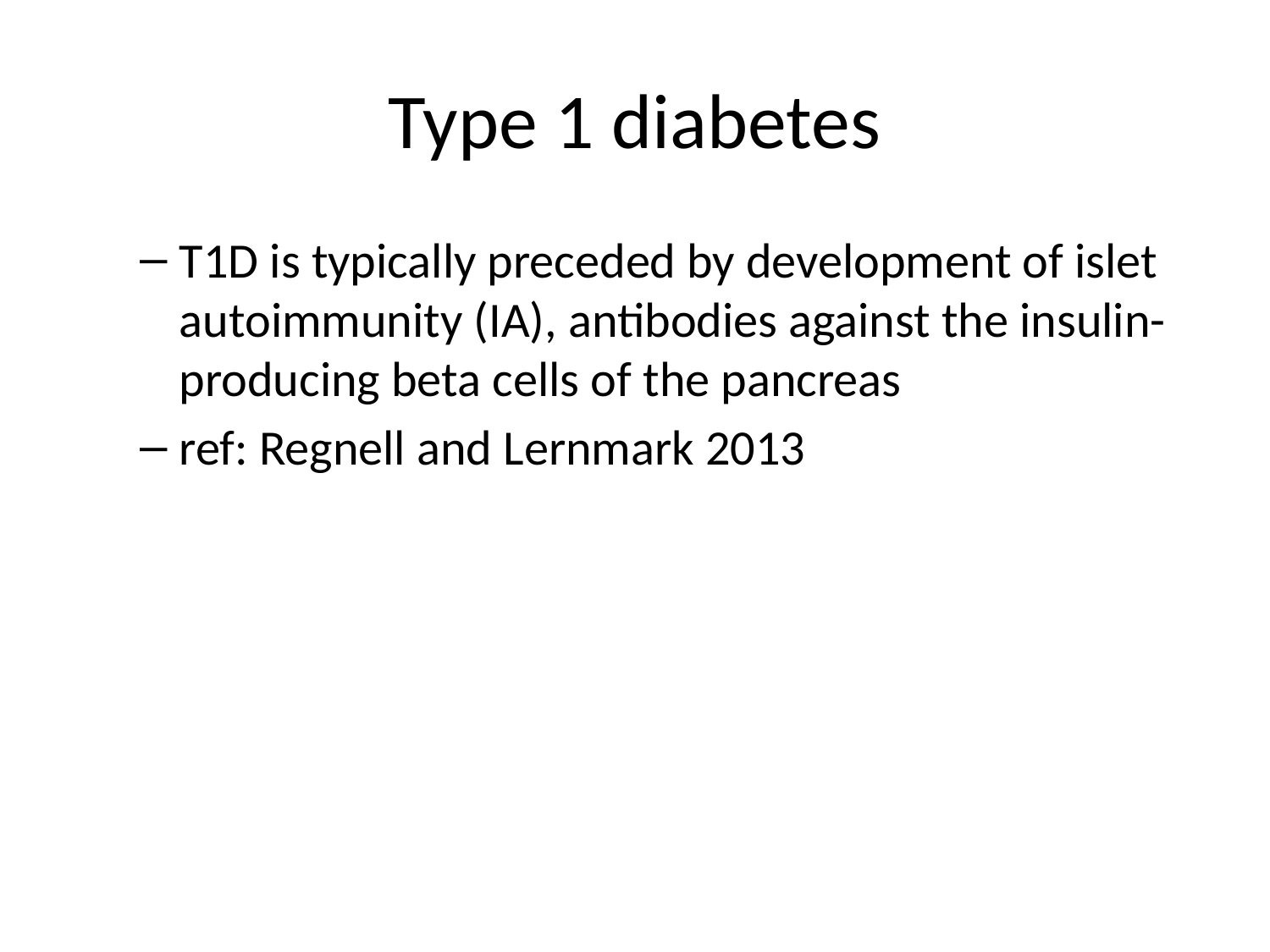

# Type 1 diabetes
T1D is typically preceded by development of islet autoimmunity (IA), antibodies against the insulin-producing beta cells of the pancreas
ref: Regnell and Lernmark 2013